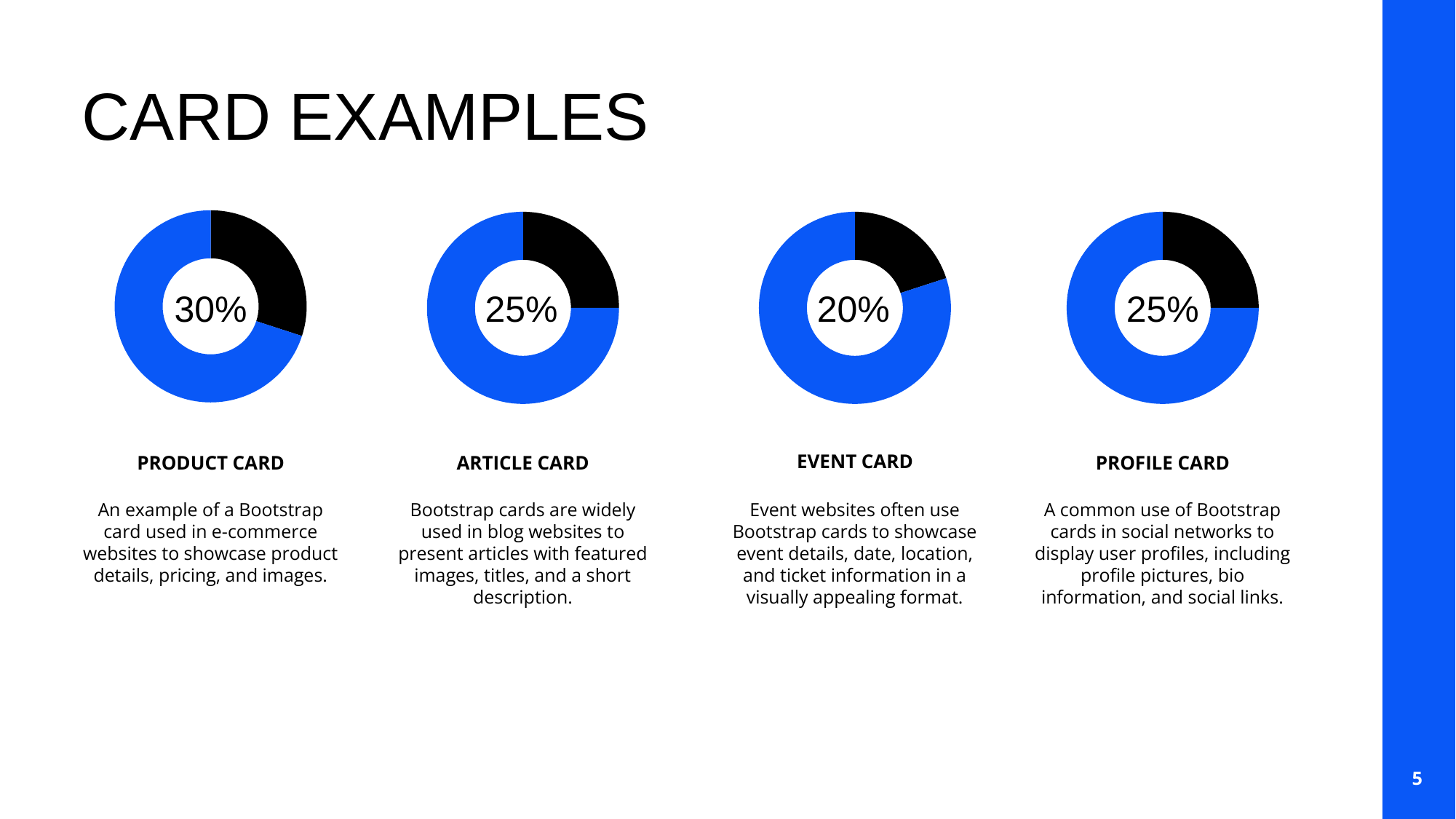

CARD EXAMPLES

### Chart

| Category |  |
|---|---|
| Product Card | 0.3 |
|  | 0.7 |

### Chart

| Category |  |
|---|---|
| Article Card | 0.25 |
|  | 0.75 |

### Chart

| Category |  |
|---|---|
| Event Card | 0.2 |
|  | 0.8 |

### Chart

| Category |  |
|---|---|
| Profile Card | 0.25 |
|  | 0.75 |
30%
25%
20%
25%
EVENT CARD
PRODUCT CARD
ARTICLE CARD
PROFILE CARD
An example of a Bootstrap card used in e-commerce websites to showcase product details, pricing, and images.
Bootstrap cards are widely used in blog websites to present articles with featured images, titles, and a short description.
Event websites often use Bootstrap cards to showcase event details, date, location, and ticket information in a visually appealing format.
A common use of Bootstrap cards in social networks to display user profiles, including profile pictures, bio information, and social links.
5